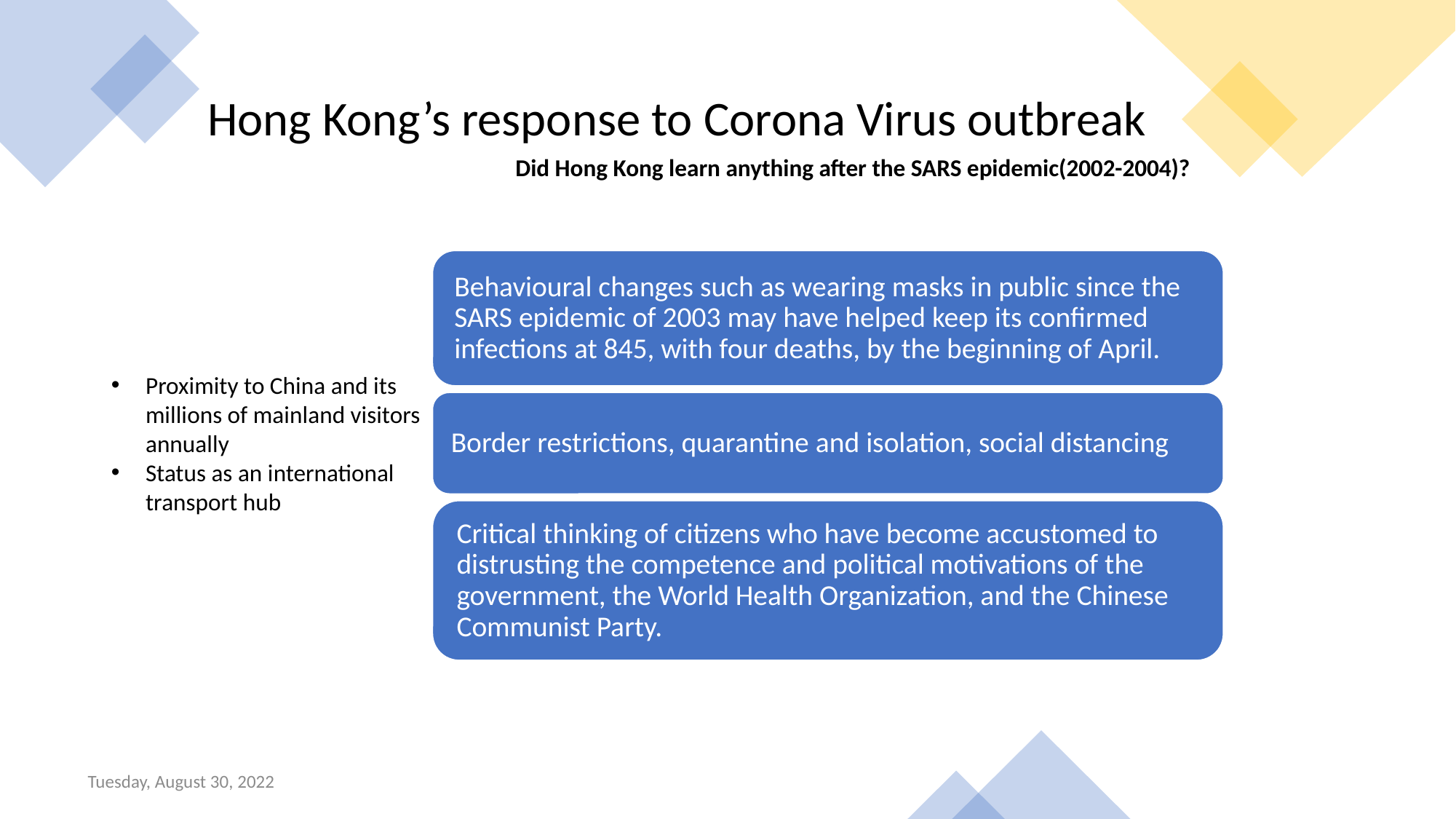

# Hong Kong’s response to Corona Virus outbreak

Did Hong Kong learn anything after the SARS epidemic(2002-2004)?
Behavioural changes such as wearing masks in public since the SARS epidemic of 2003 may have helped keep its confirmed infections at 845, with four deaths, by the beginning of April.
Border restrictions, quarantine and isolation, social distancing
Critical thinking of citizens who have become accustomed to distrusting the competence and political motivations of the government, the World Health Organization, and the Chinese Communist Party.
Proximity to China and its millions of mainland visitors annually
Status as an international transport hub

Tuesday, August 30, 2022